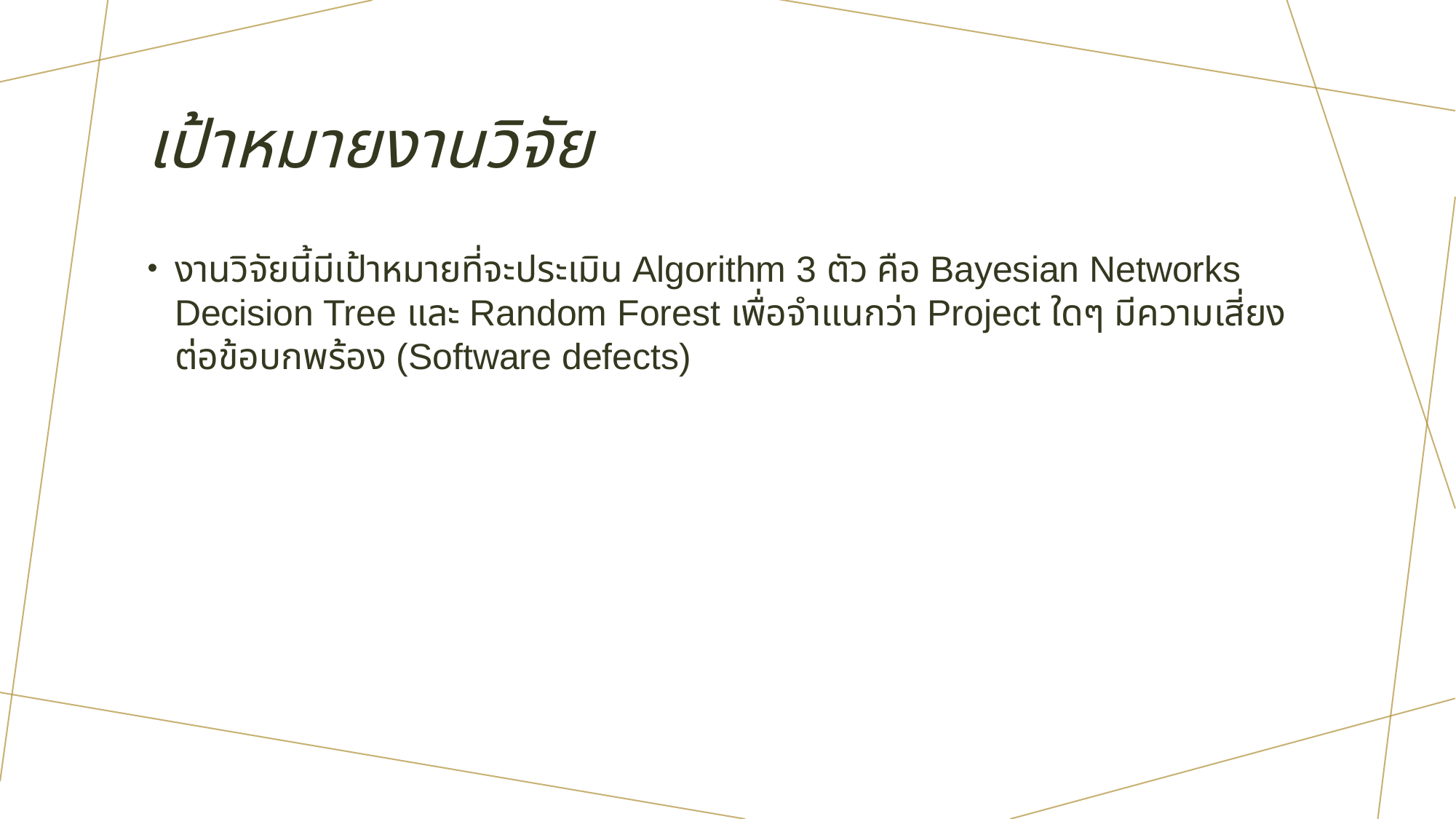

# เป้าหมายงานวิจัย
งานวิจัยนี้มีเป้าหมายที่จะประเมิน Algorithm 3 ตัว คือ Bayesian Networks Decision Tree และ Random Forest เพื่อจำแนกว่า Project ใดๆ มีความเสี่ยงต่อข้อบกพร้อง (Software defects)